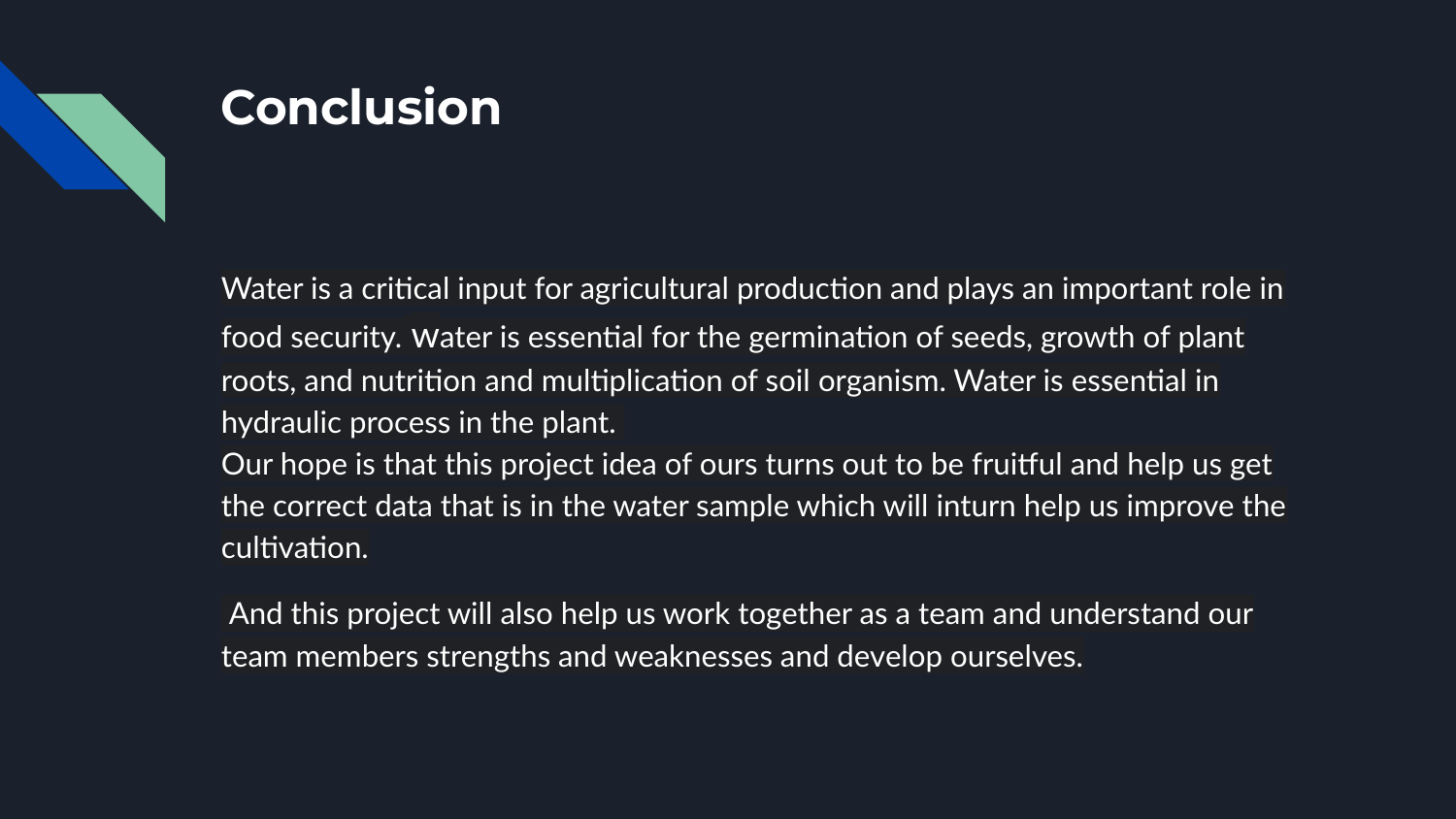

# Conclusion
Water is a critical input for agricultural production and plays an important role in food security. water is essential for the germination of seeds, growth of plant roots, and nutrition and multiplication of soil organism. Water is essential in hydraulic process in the plant.
Our hope is that this project idea of ours turns out to be fruitful and help us get the correct data that is in the water sample which will inturn help us improve the cultivation.
 And this project will also help us work together as a team and understand our team members strengths and weaknesses and develop ourselves.